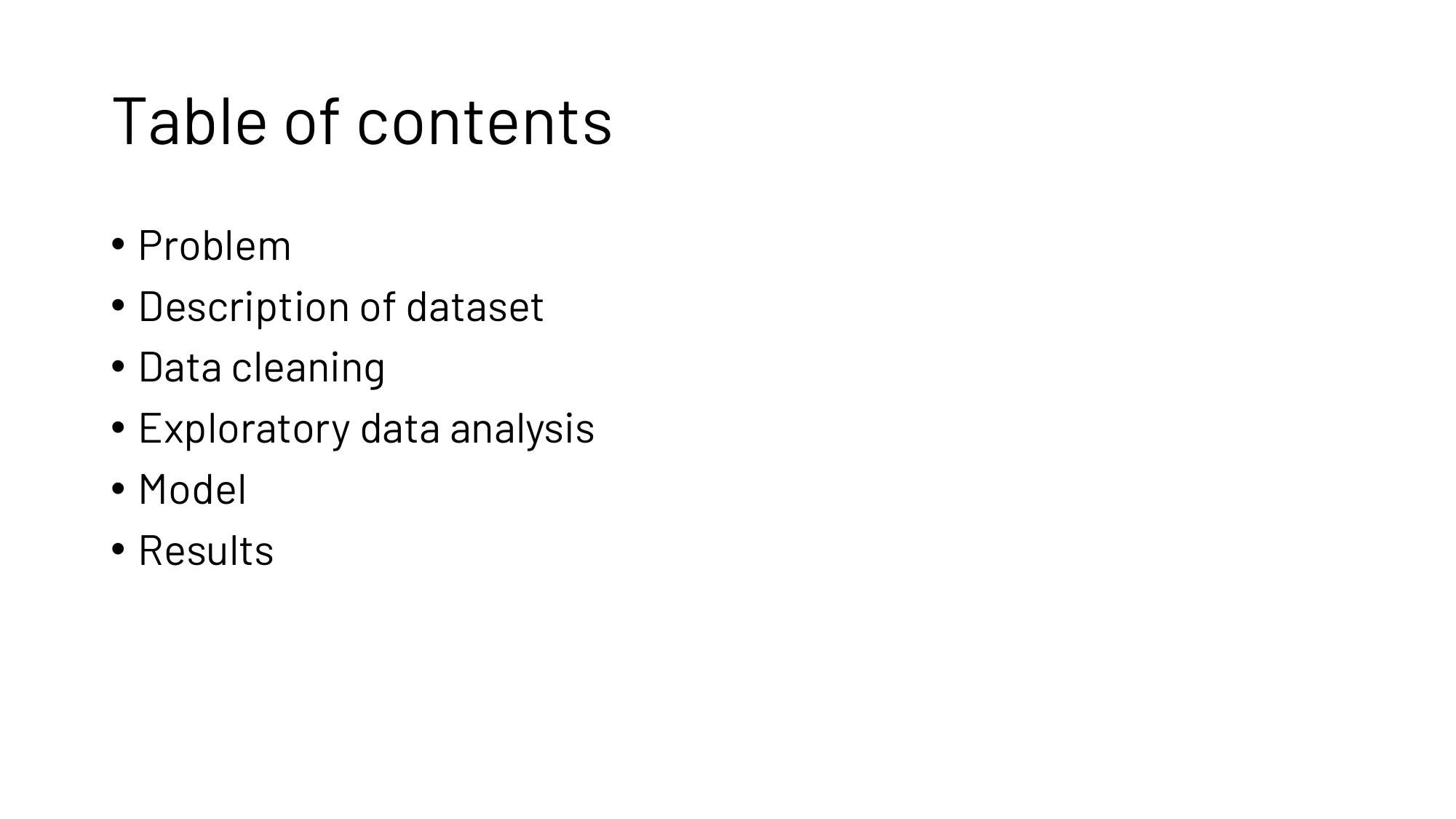

# Table of contents
Problem
Description of dataset
Data cleaning
Exploratory data analysis
Model
Results